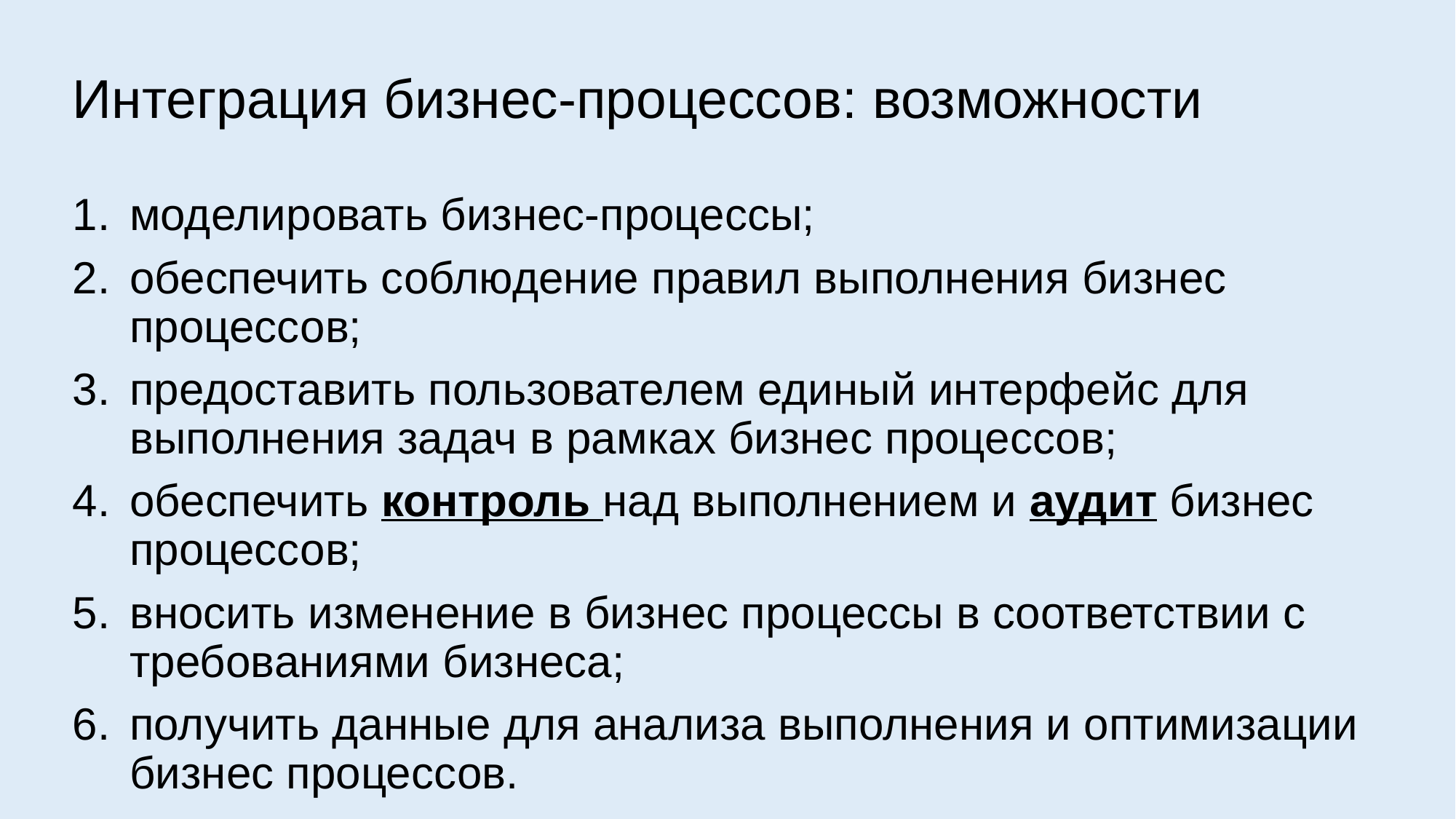

# Интеграция бизнес-процессов: возможности
моделировать бизнес-процессы;
обеспечить соблюдение правил выполнения бизнес процессов;
предоставить пользователем единый интерфейс для выполнения задач в рамках бизнес процессов;
обеспечить контроль над выполнением и аудит бизнес процессов;
вносить изменение в бизнес процессы в соответствии с требованиями бизнеса;
получить данные для анализа выполнения и оптимизации бизнес процессов.